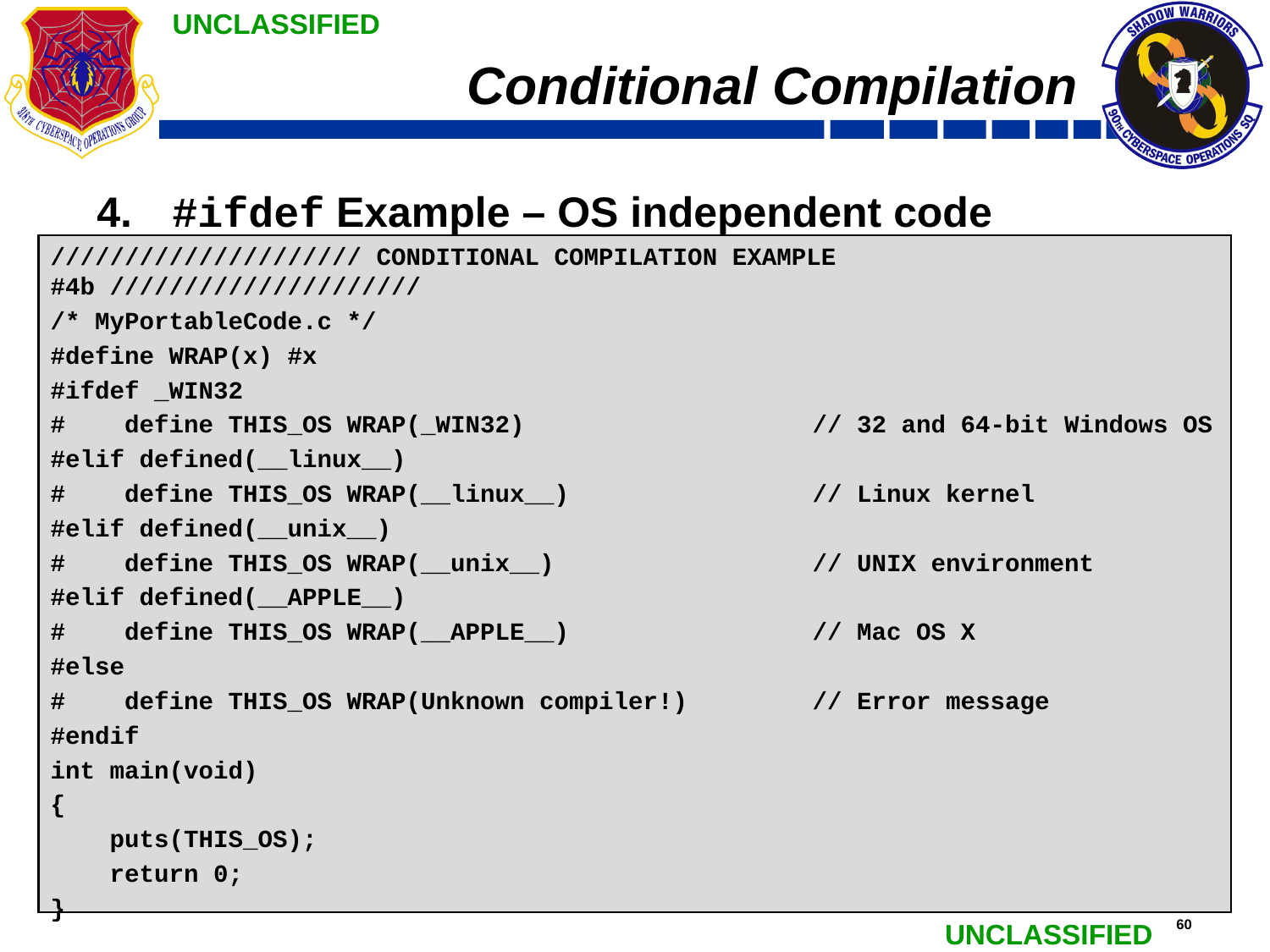

# Conditional Compilation
 #ifdef Example – OS independent code

///////////////////// CONDITIONAL COMPILATION EXAMPLE #4b /////////////////////
/* MyPortableCode.c */
#define WRAP(x) #x
#ifdef _WIN32
#    define THIS_OS WRAP(_WIN32)			// 32 and 64-bit Windows OS
#elif defined(__linux__)
#    define THIS_OS WRAP(__linux__)		// Linux kernel
#elif defined(__unix__)
#    define THIS_OS WRAP(__unix__)			// UNIX environment
#elif defined(__APPLE__)
#    define THIS_OS WRAP(__APPLE__)		// Mac OS X
#else
#    define THIS_OS WRAP(Unknown compiler!)	// Error message
#endif
int main(void)
{
    puts(THIS_OS);
    return 0;
}